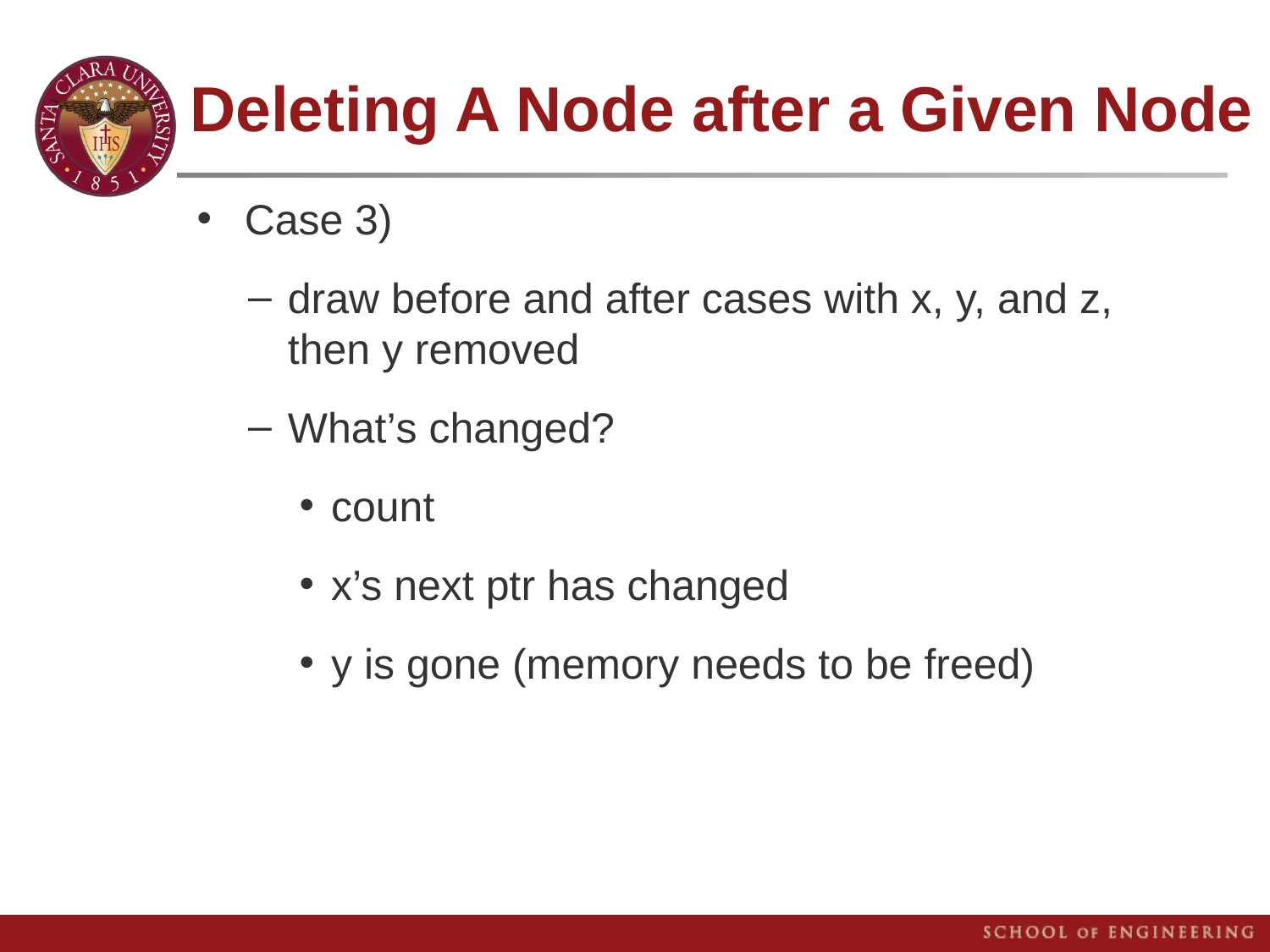

# Deleting A Node after a Given Node
Case 3)
draw before and after cases with x, y, and z, then y removed
What’s changed?
count
x’s next ptr has changed
y is gone (memory needs to be freed)